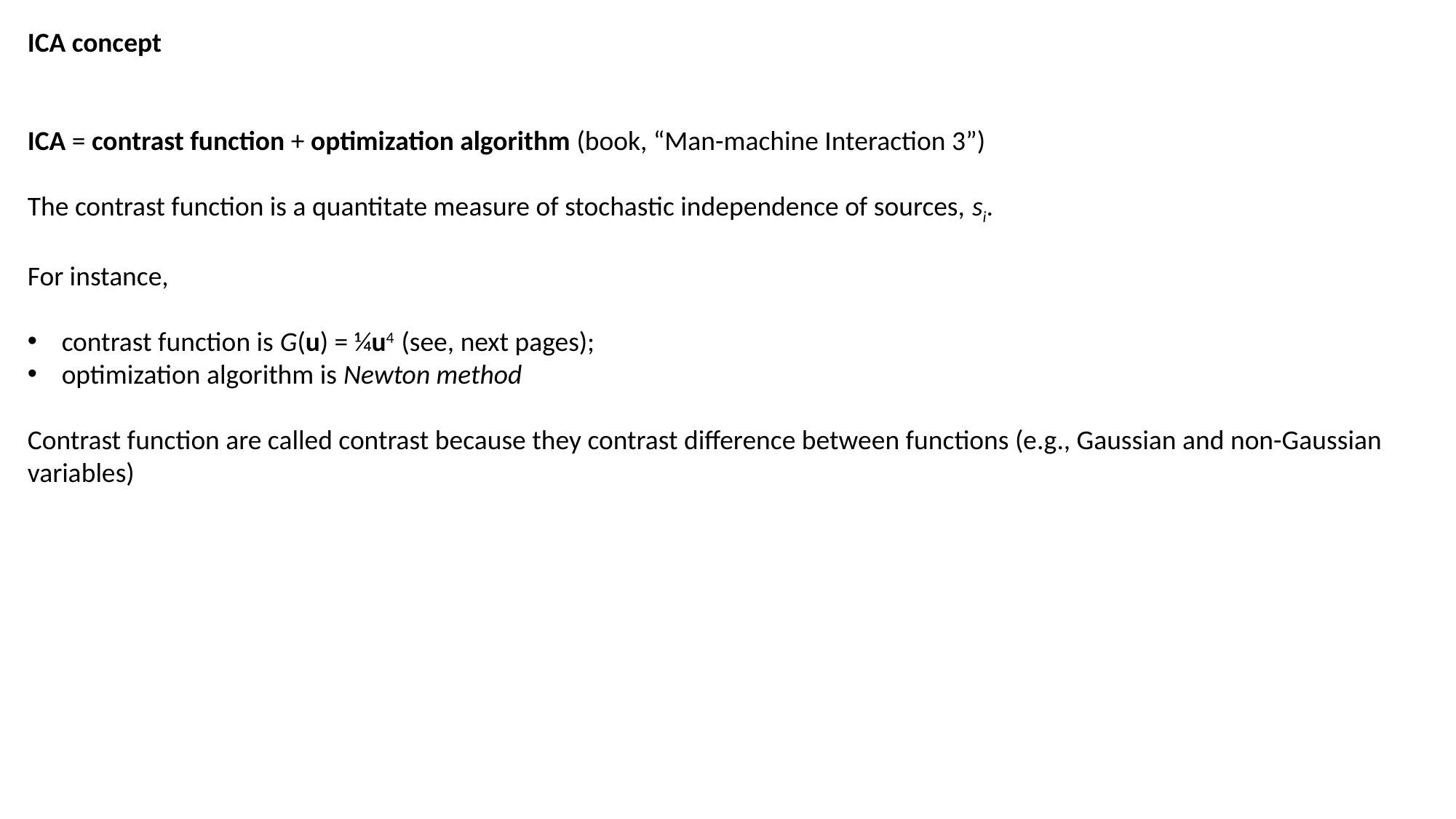

ICA concept

ICA = contrast function + optimization algorithm (book, “Man-machine Interaction 3”)

The contrast function is a quantitate measure of stochastic independence of sources, si.

For instance,

contrast function is G(u) = ¼u4  (see, next pages);
optimization algorithm is Newton method

Contrast function are called contrast because they contrast difference between functions (e.g., Gaussian and non-Gaussian variables)